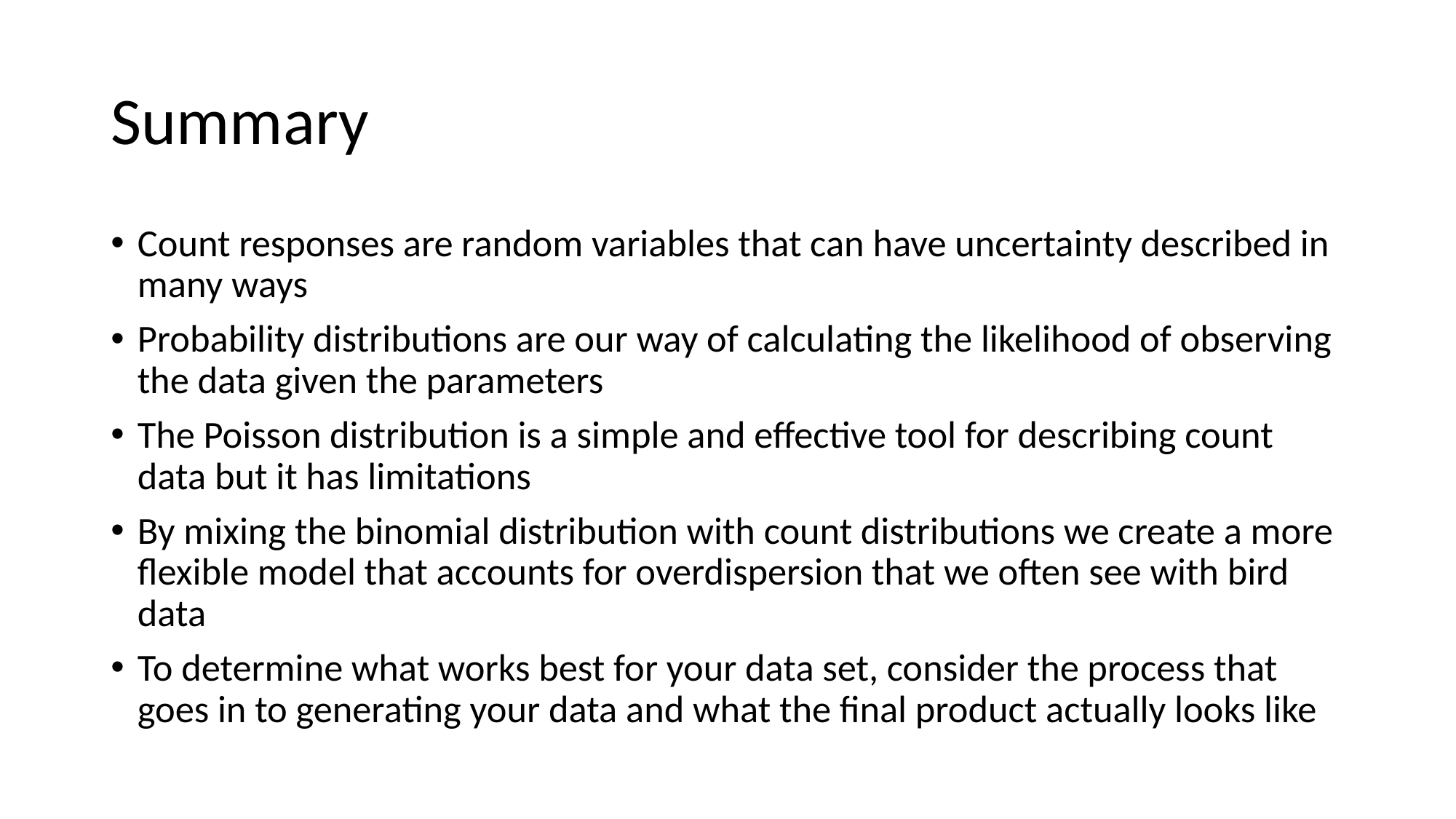

# Summary
Count responses are random variables that can have uncertainty described in many ways
Probability distributions are our way of calculating the likelihood of observing the data given the parameters
The Poisson distribution is a simple and effective tool for describing count data but it has limitations
By mixing the binomial distribution with count distributions we create a more flexible model that accounts for overdispersion that we often see with bird data
To determine what works best for your data set, consider the process that goes in to generating your data and what the final product actually looks like